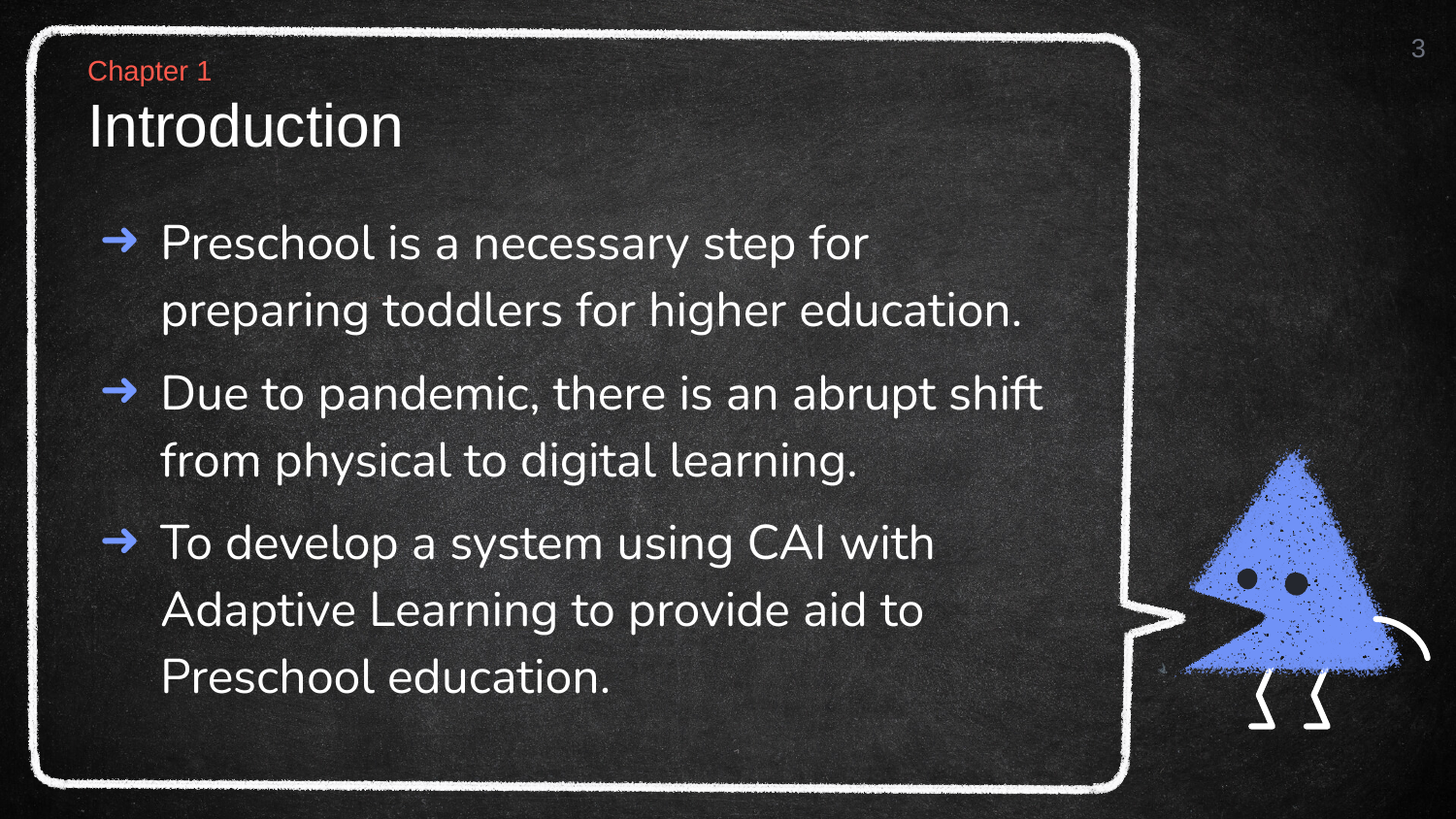

3
Chapter 1
# Introduction
Preschool is a necessary step for preparing toddlers for higher education.
Due to pandemic, there is an abrupt shift from physical to digital learning.
To develop a system using CAI with Adaptive Learning to provide aid to Preschool education.